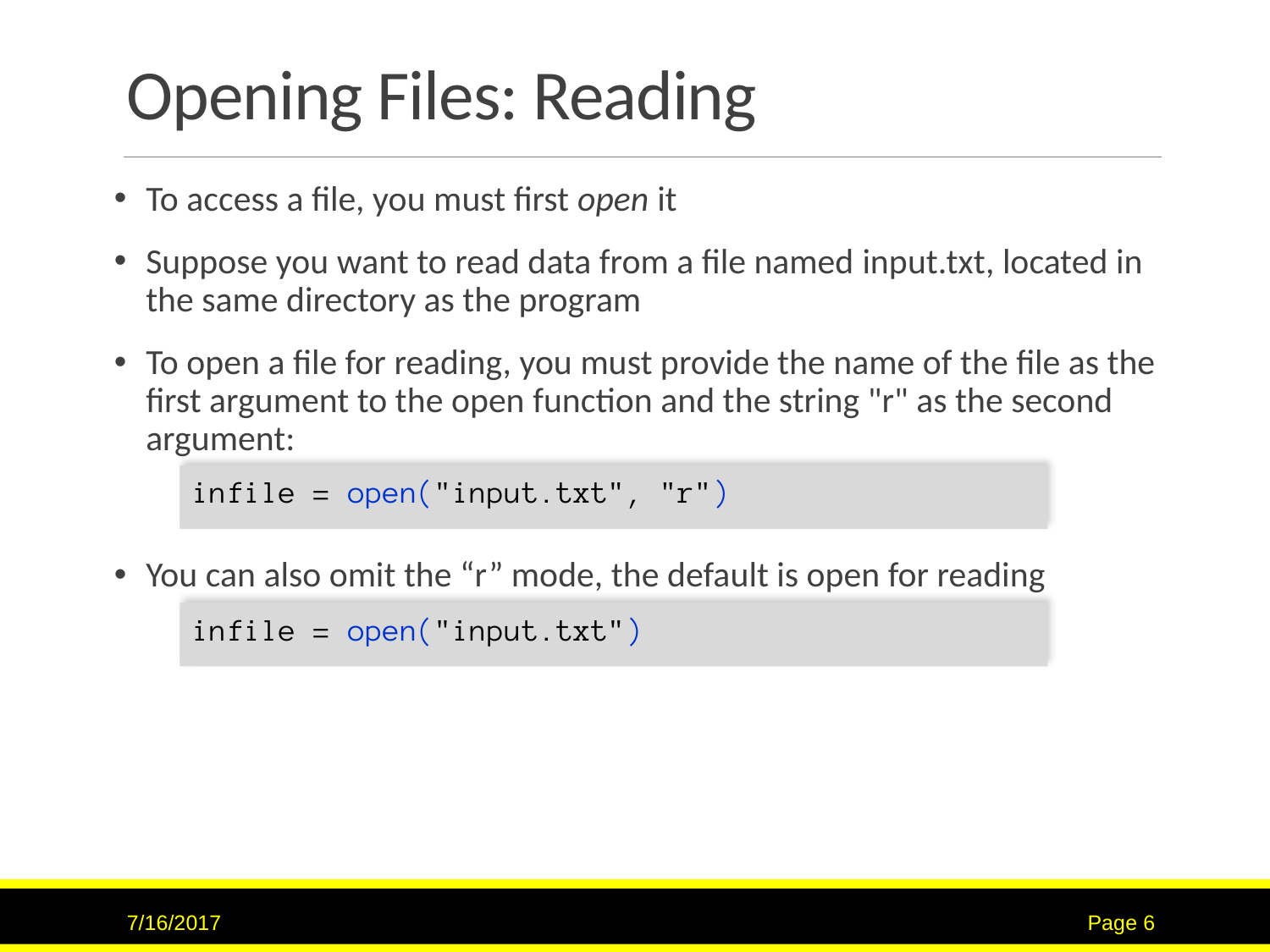

# Opening Files: Reading
To access a file, you must first open it
Suppose you want to read data from a file named input.txt, located in the same directory as the program
To open a file for reading, you must provide the name of the file as the first argument to the open function and the string "r" as the second argument:

You can also omit the “r” mode, the default is open for reading

infile = open("input.txt", "r")
infile = open("input.txt")
7/16/2017
Page 6